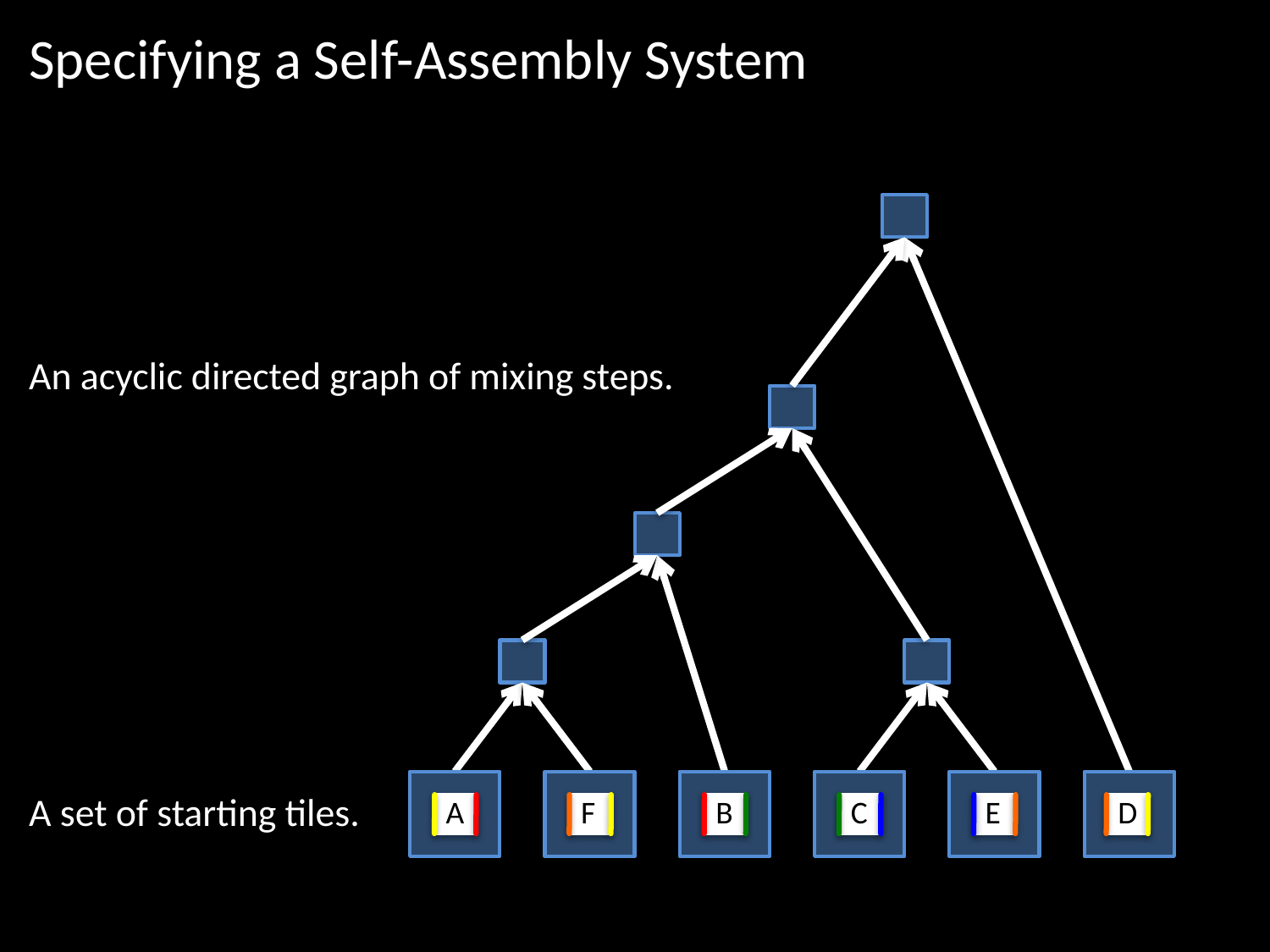

Specifying a Self-Assembly System

An acyclic directed graph of mixing steps.

A set of starting tiles.
A

F

B

C

E

D